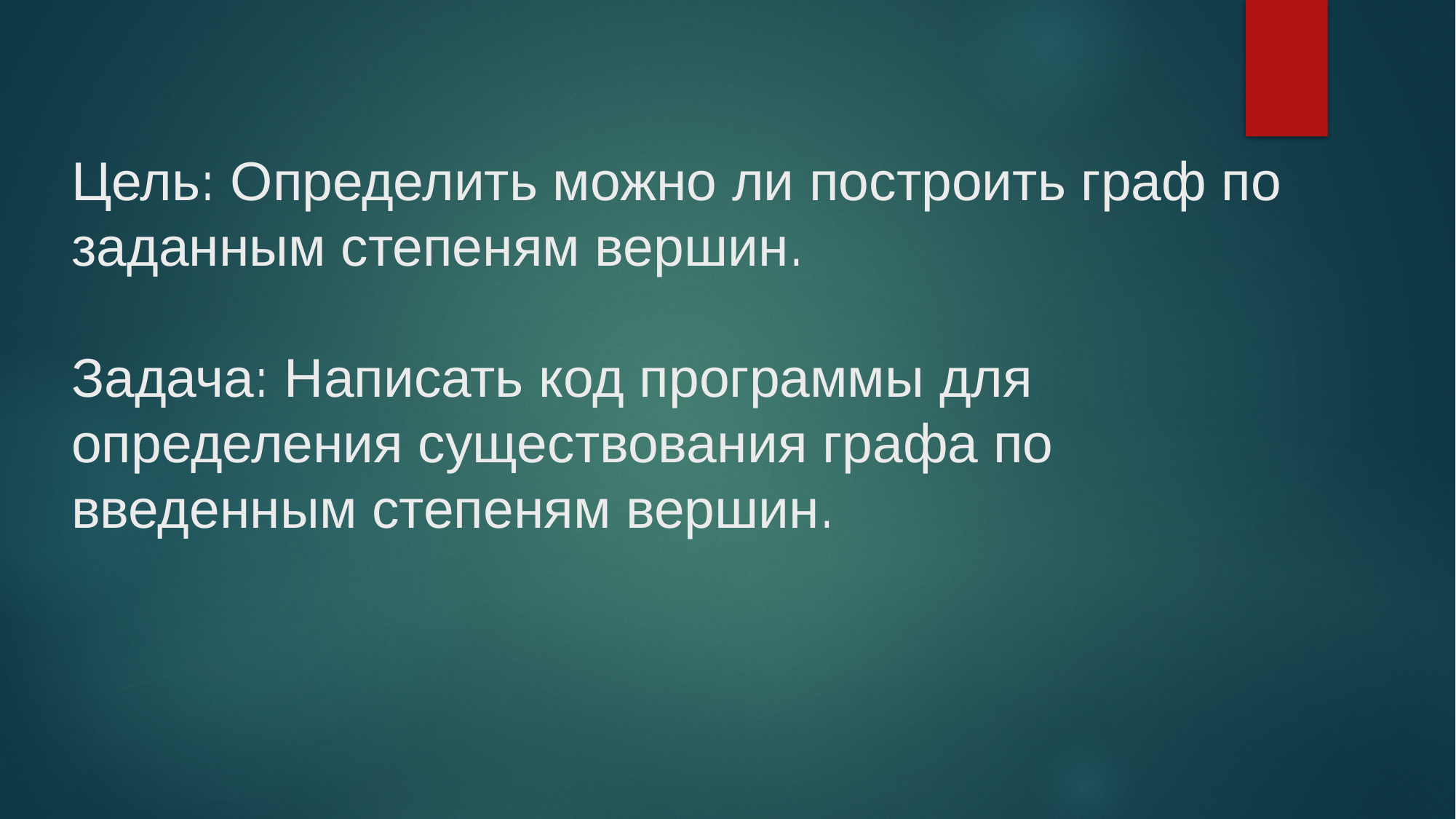

# Цель: Определить можно ли построить граф по заданным степеням вершин. Задача: Написать код программы для определения существования графа по введенным степеням вершин.